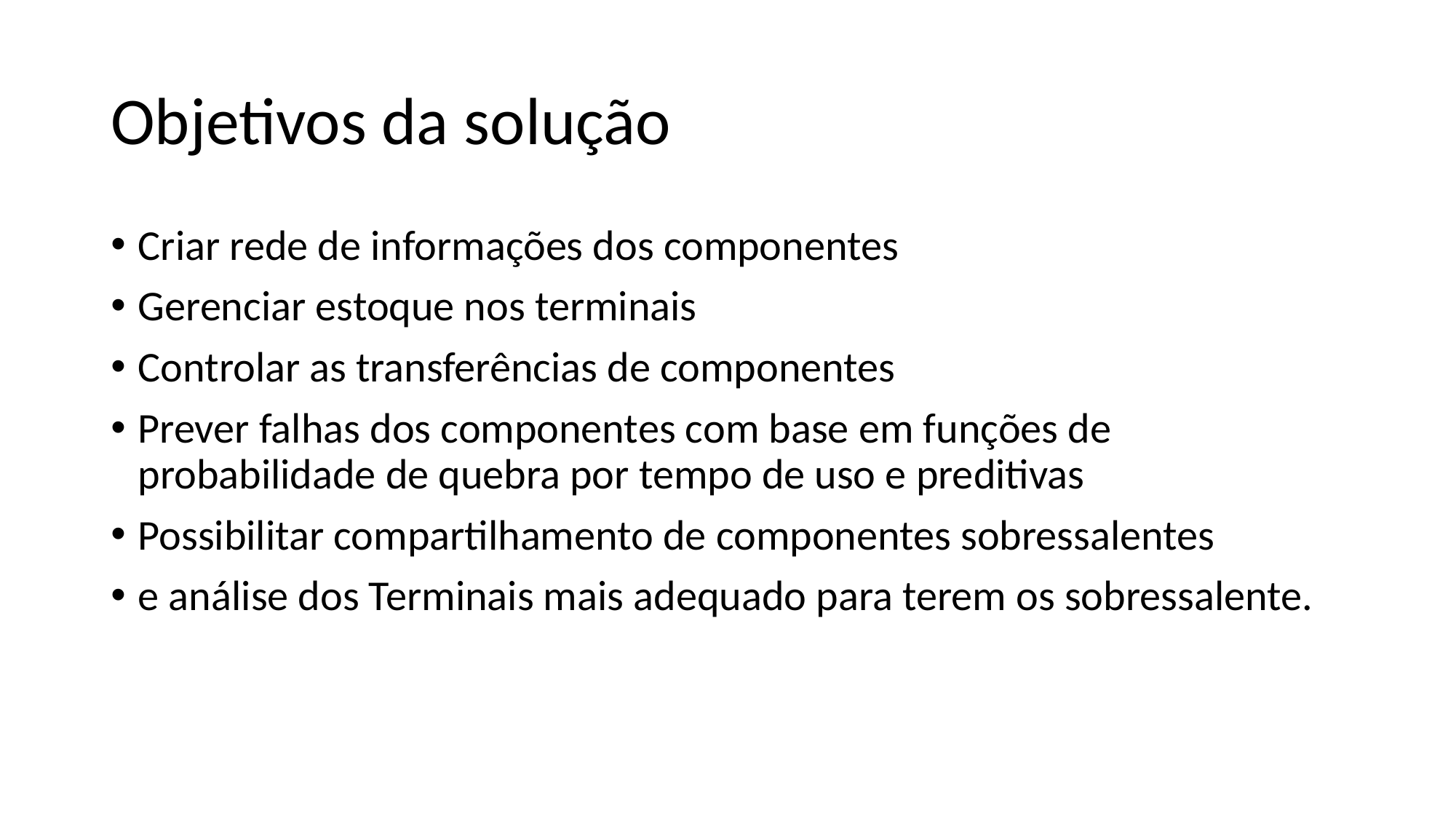

Objetivos da solução
Criar rede de informações dos componentes
Gerenciar estoque nos terminais
Controlar as transferências de componentes
Prever falhas dos componentes com base em funções de probabilidade de quebra por tempo de uso e preditivas
Possibilitar compartilhamento de componentes sobressalentes
e análise dos Terminais mais adequado para terem os sobressalente.